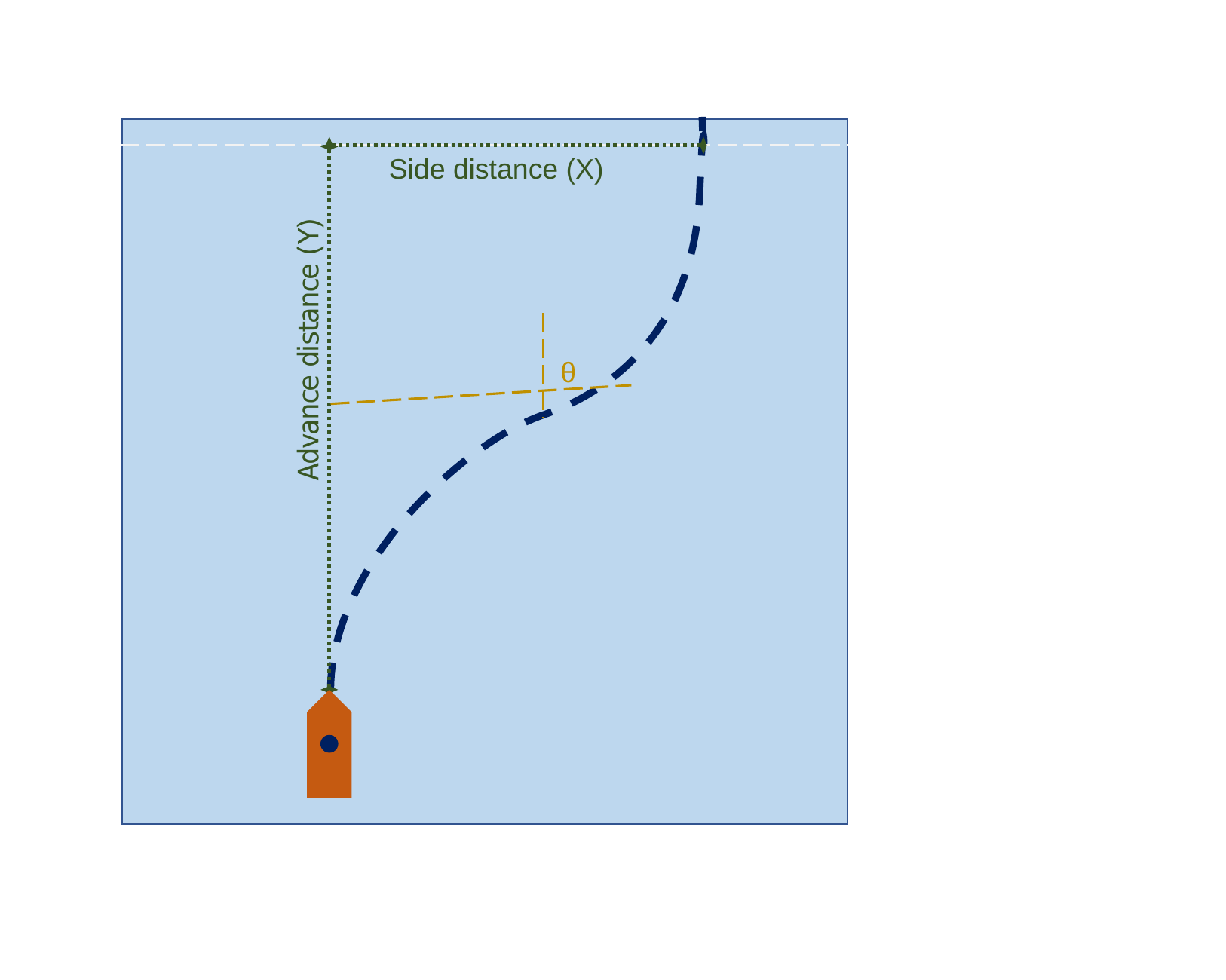

Side distance (X)
Advance distance (Y)
θ